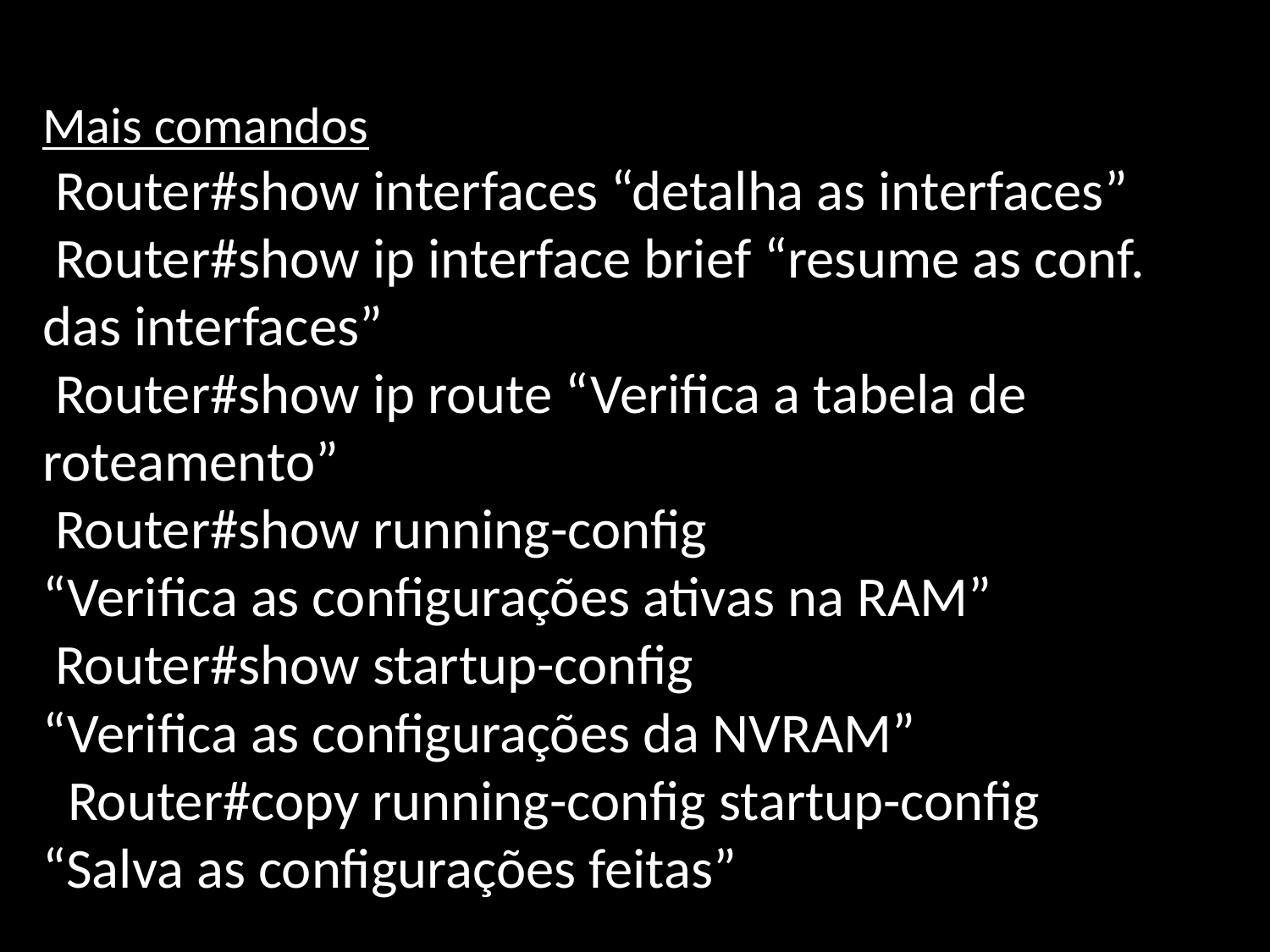

# Mais comandos Router#show interfaces “detalha as interfaces”  Router#show ip interface brief “resume as conf. das interfaces”  Router#show ip route “Verifica a tabela de roteamento”  Router#show running-config “Verifica as configurações ativas na RAM”  Router#show startup-config “Verifica as configurações da NVRAM”   Router#copy running-config startup-config “Salva as configurações feitas”